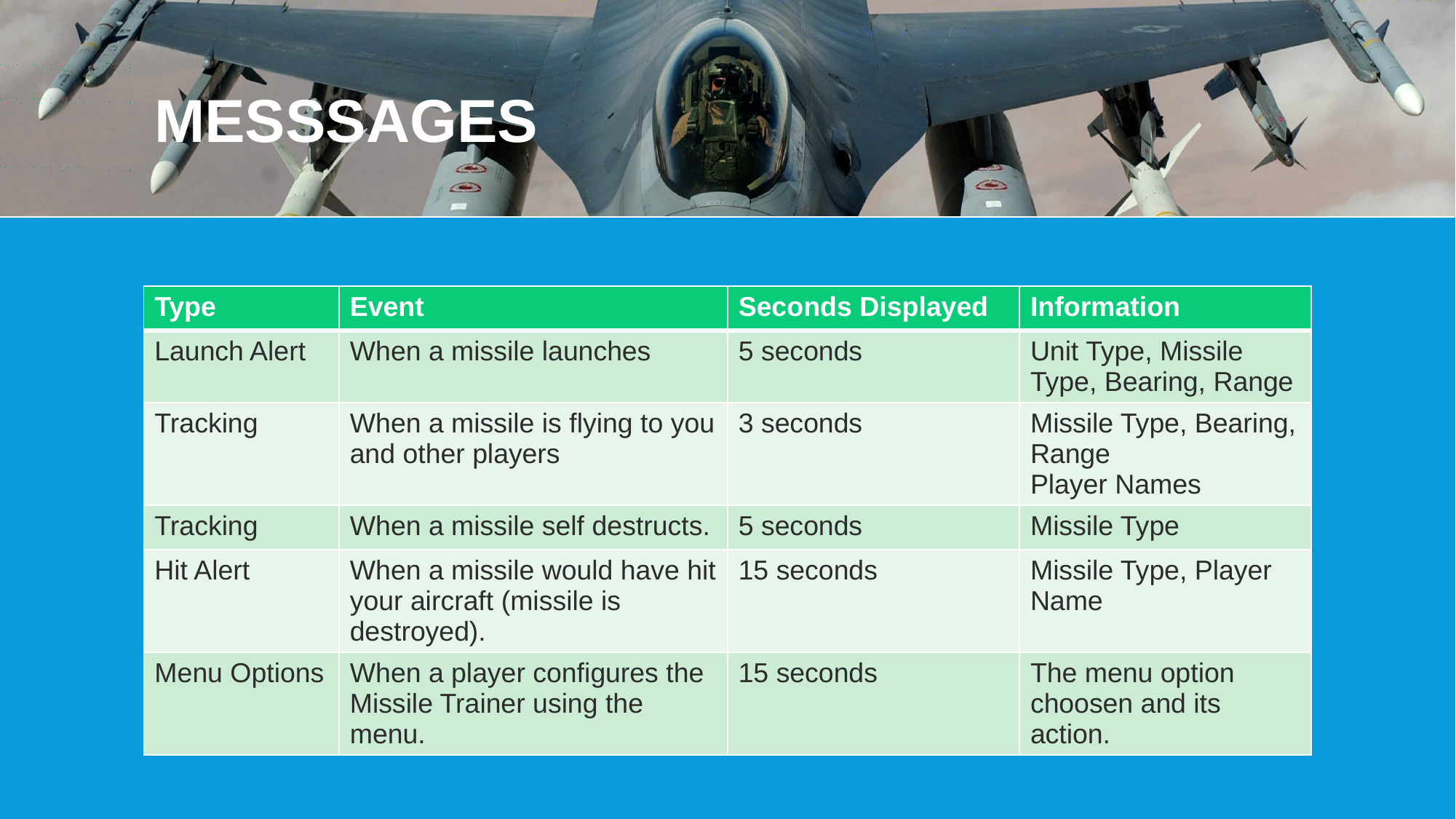

# Messsages
| Type | Event | Seconds Displayed | Information |
| --- | --- | --- | --- |
| Launch Alert | When a missile launches | 5 seconds | Unit Type, Missile Type, Bearing, Range |
| Tracking | When a missile is flying to you and other players | 3 seconds | Missile Type, Bearing, Range Player Names |
| Tracking | When a missile self destructs. | 5 seconds | Missile Type |
| Hit Alert | When a missile would have hit your aircraft (missile is destroyed). | 15 seconds | Missile Type, Player Name |
| Menu Options | When a player configures the Missile Trainer using the menu. | 15 seconds | The menu option choosen and its action. |